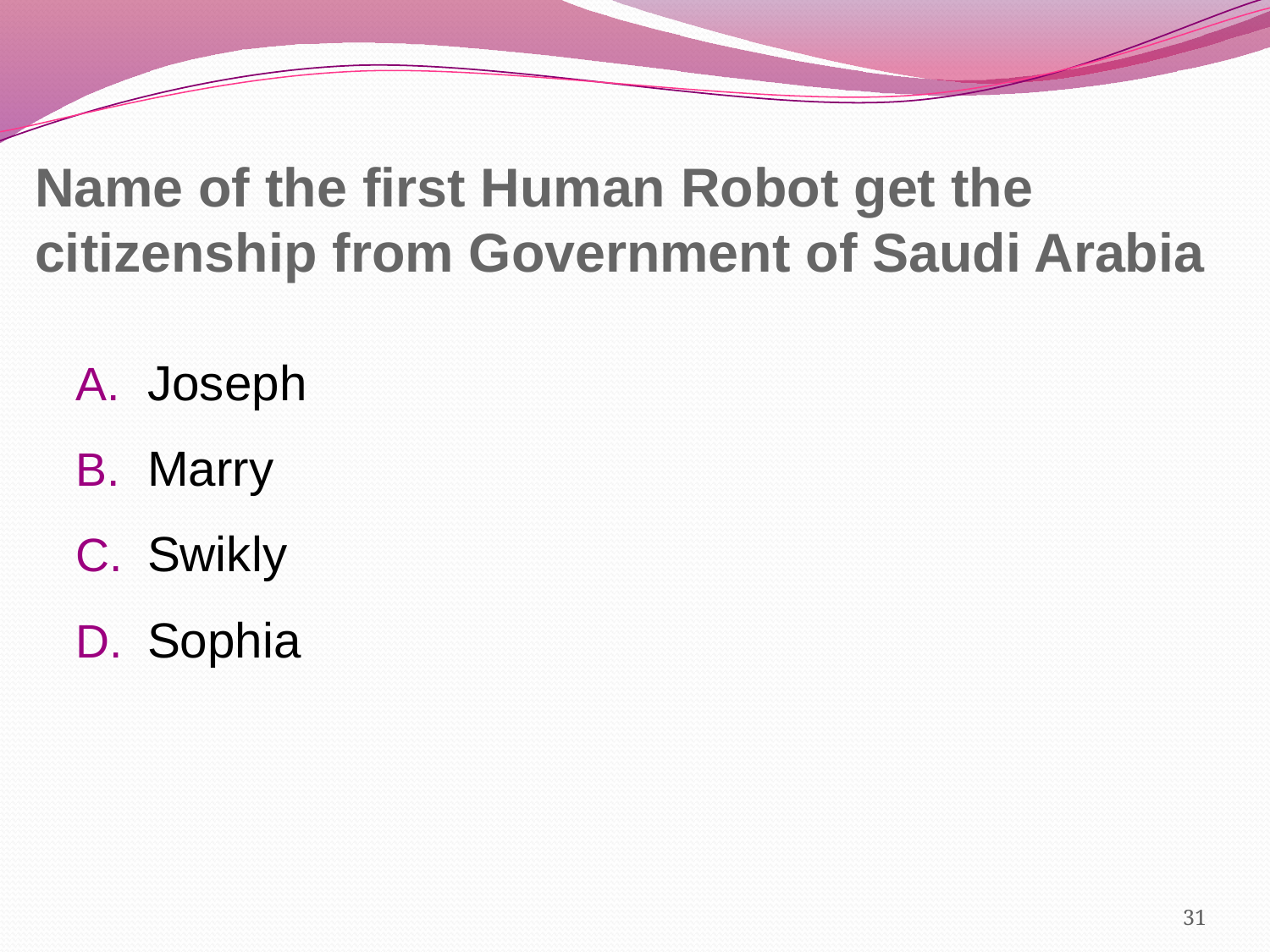

# Name of the first Human Robot get the citizenship from Government of Saudi Arabia
Joseph
Marry
Swikly
Sophia

31